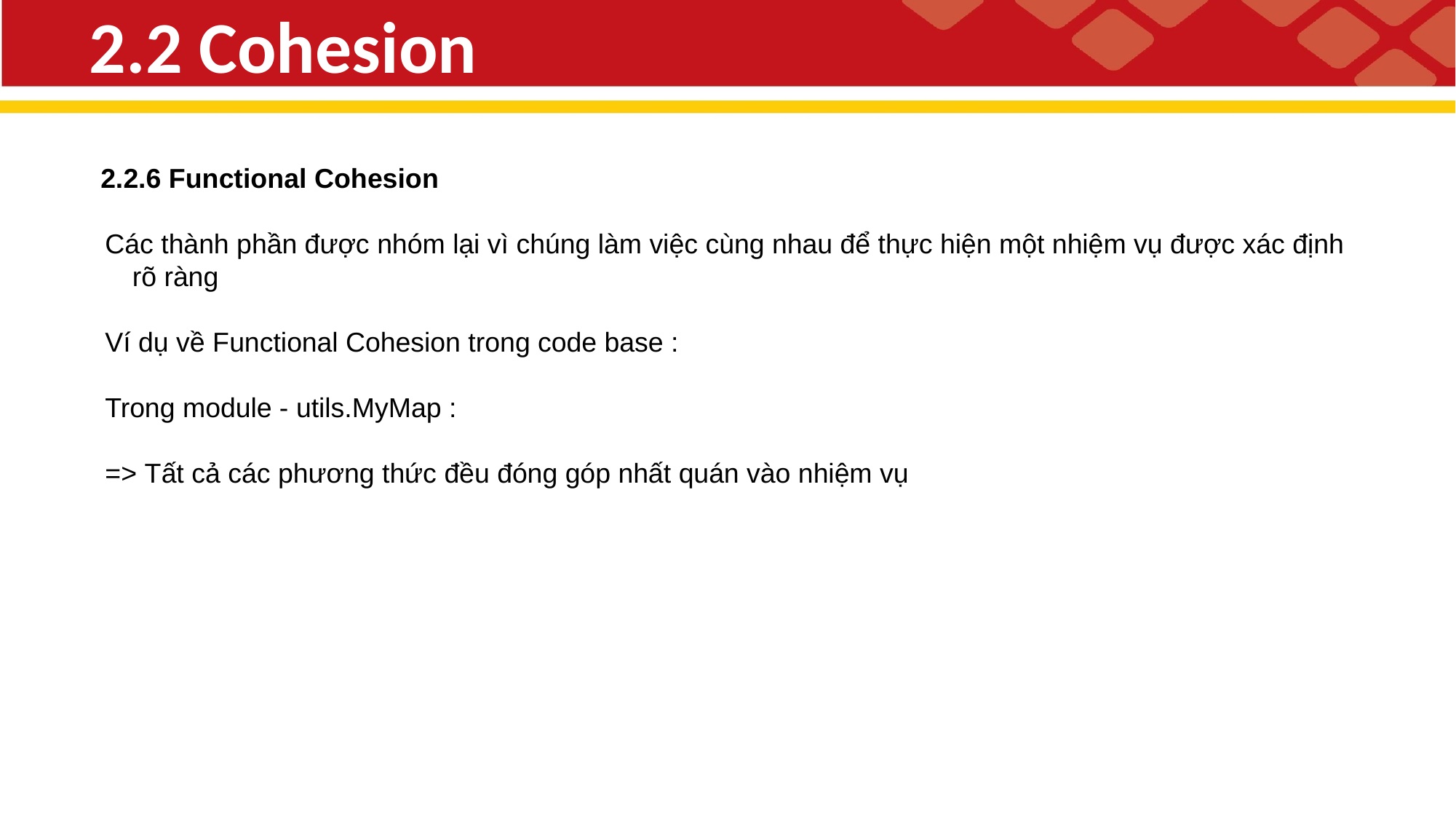

2.2 Cohesion
   2.2.6 Functional Cohesion

Các thành phần được nhóm lại vì chúng làm việc cùng nhau để thực hiện một nhiệm vụ được xác định rõ ràng

Ví dụ về Functional Cohesion trong code base :

Trong module - utils.MyMap :

=> Tất cả các phương thức đều đóng góp nhất quán vào nhiệm vụ